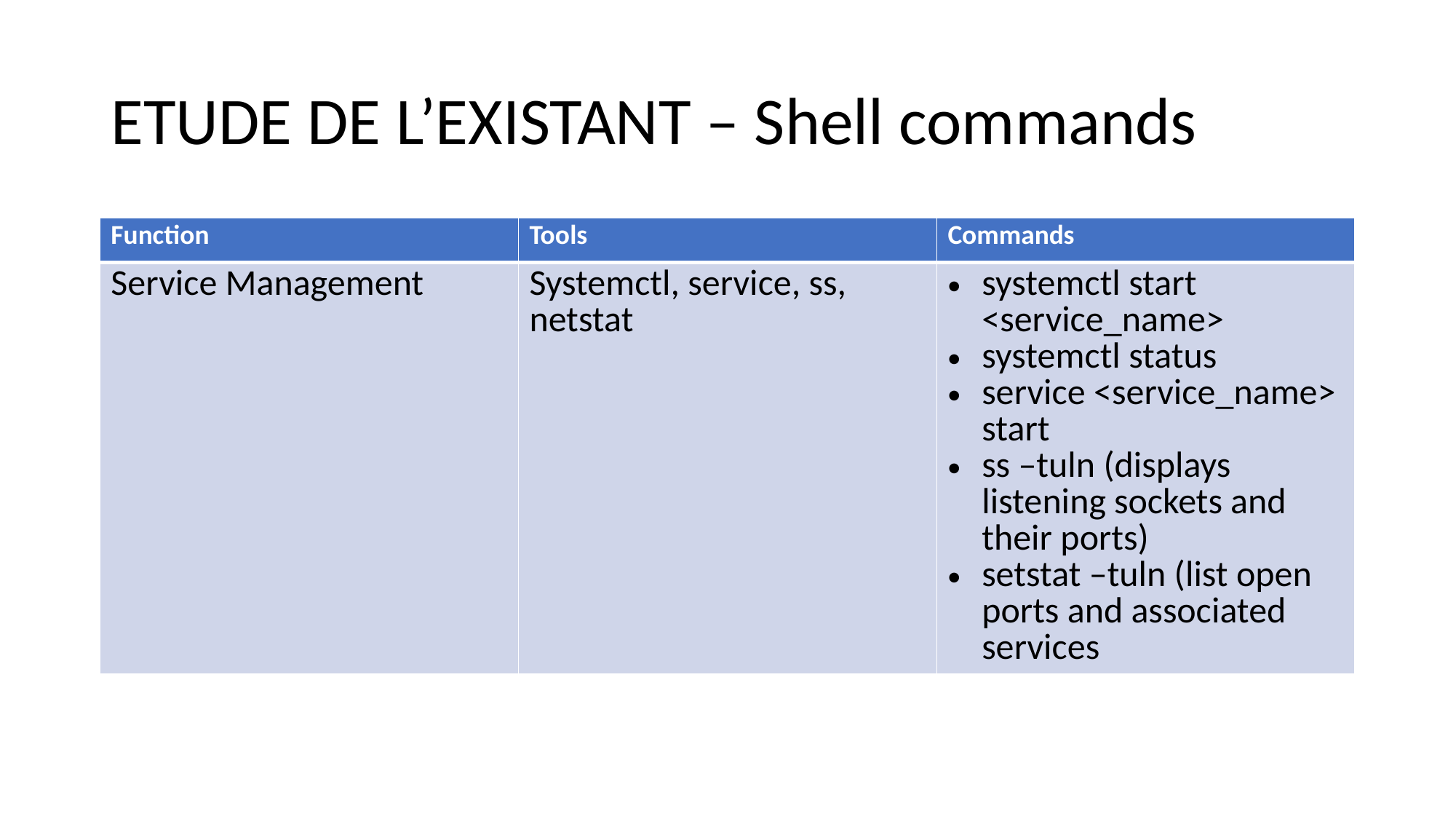

# ETUDE DE L’EXISTANT – Shell commands
| Function | Tools | Commands |
| --- | --- | --- |
| Service Management | Systemctl, service, ss, netstat | systemctl start <service\_name> systemctl status service <service\_name> start ss –tuln (displays listening sockets and their ports) setstat –tuln (list open ports and associated services |